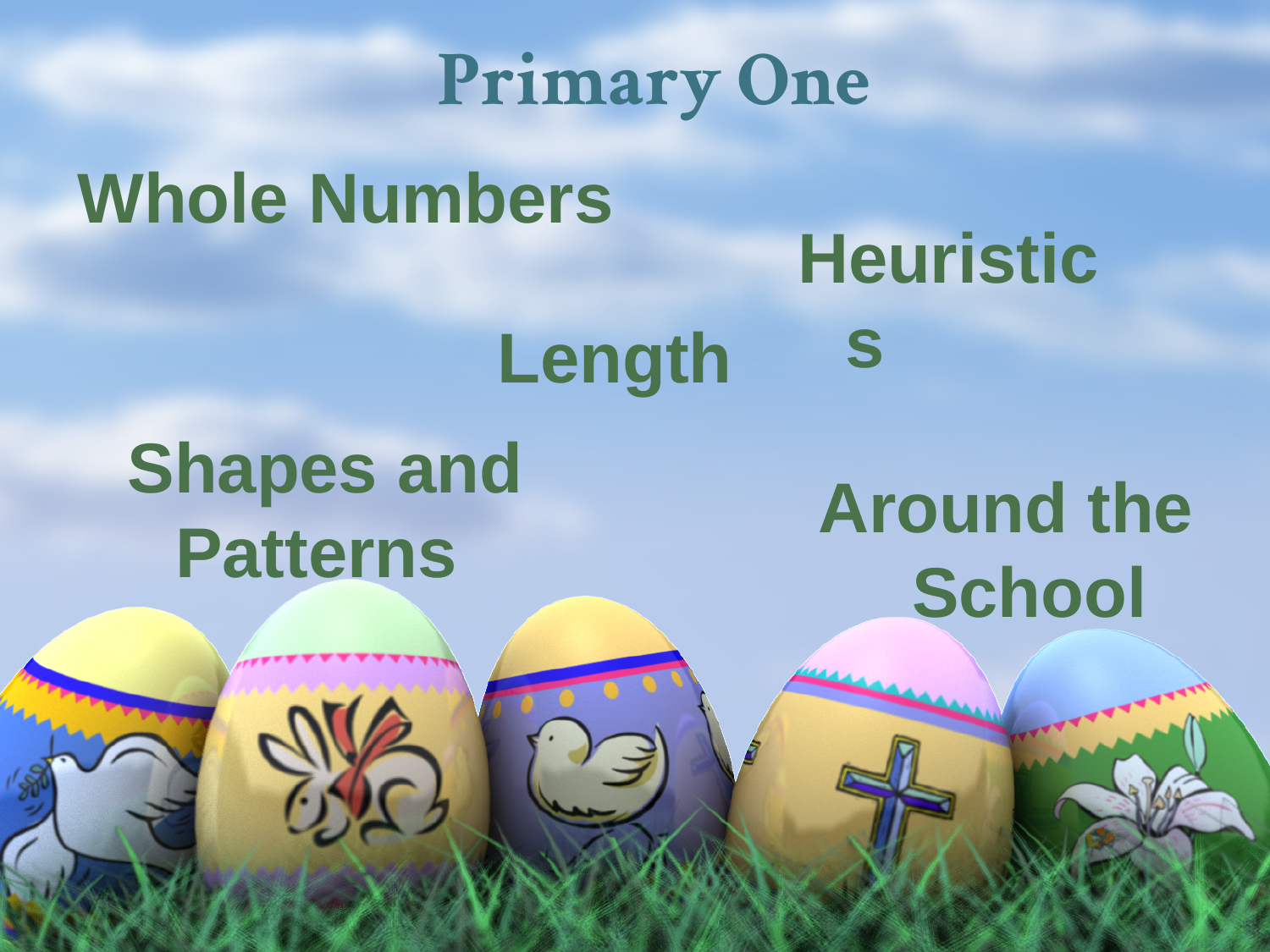

Primary One
Whole Numbers
Heuristics
Length
Shapes and Patterns
Around the School